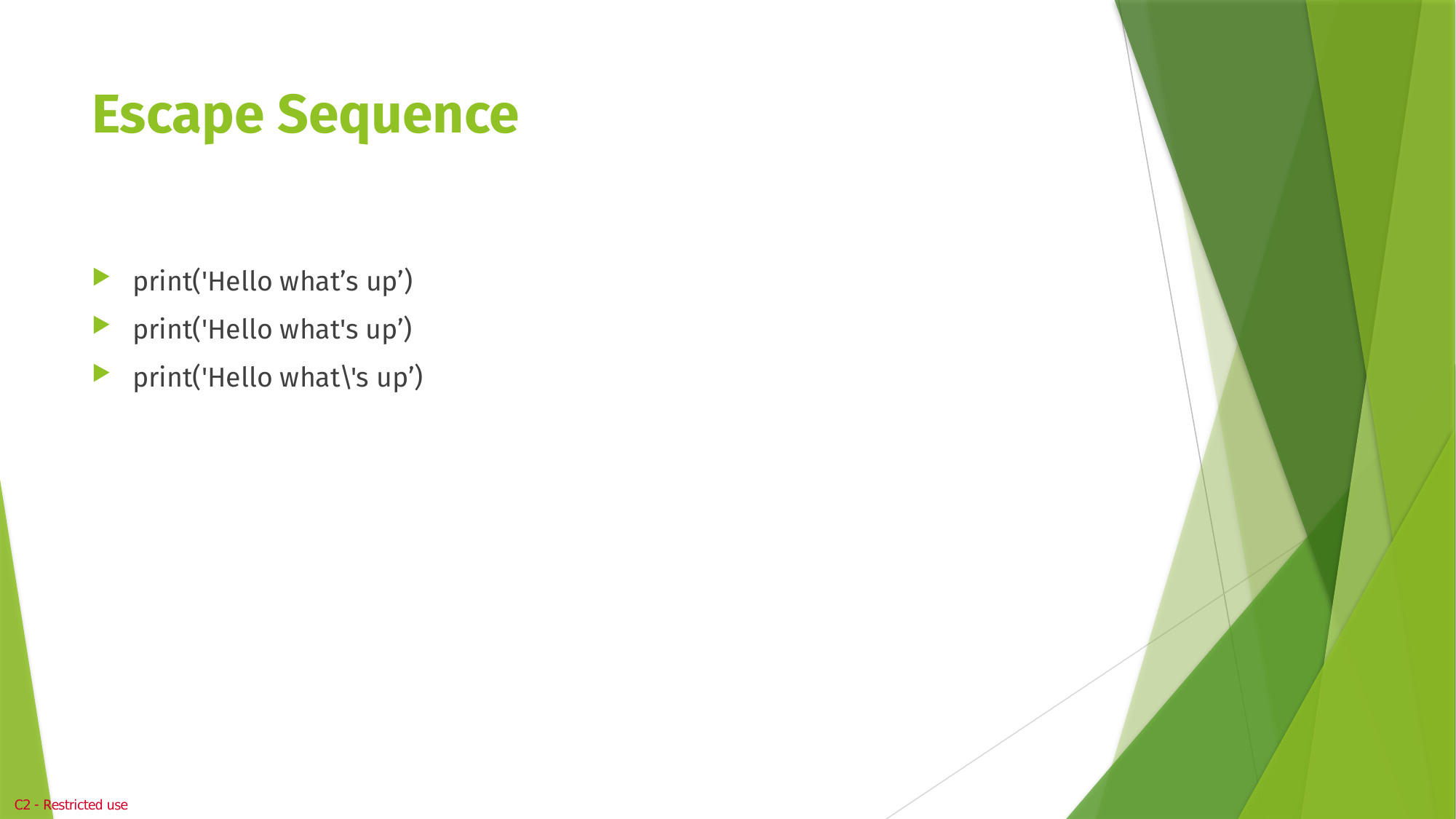

# Escape Sequence
print('Hello what’s up’)
print('Hello what's up’)
print('Hello what\'s up’)